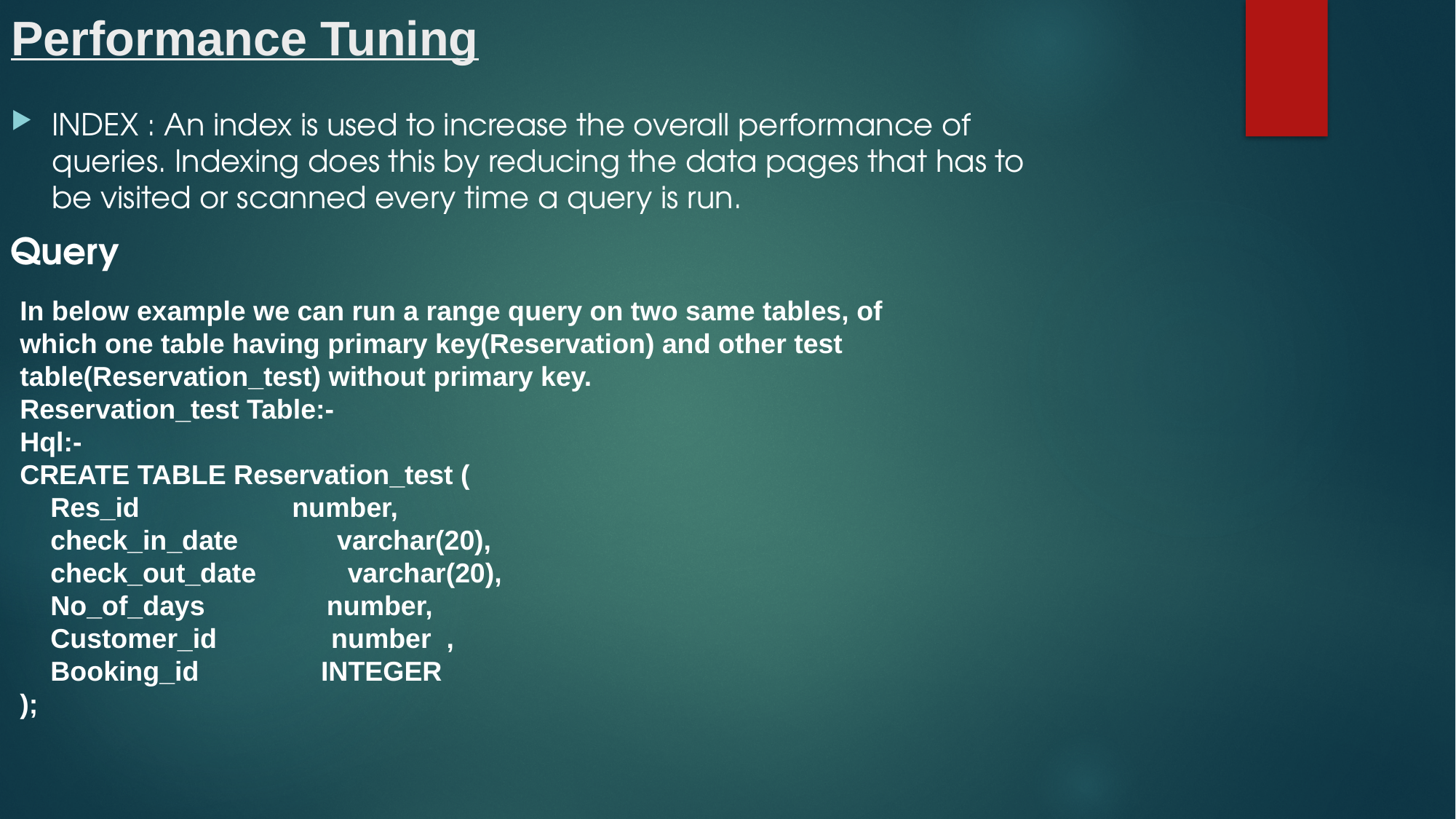

# Performance Tuning
INDEX : An index is used to increase the overall performance of queries. Indexing does this by reducing the data pages that has to be visited or scanned every time a query is run.
Query
In below example we can run a range query on two same tables, of which one table having primary key(Reservation) and other test table(Reservation_test) without primary key.
Reservation_test Table:-
Hql:-
CREATE TABLE Reservation_test (
    Res_id                    number,
    check_in_date             varchar(20),
    check_out_date            varchar(20),
    No_of_days                number,
    Customer_id               number  ,
    Booking_id                INTEGER
);